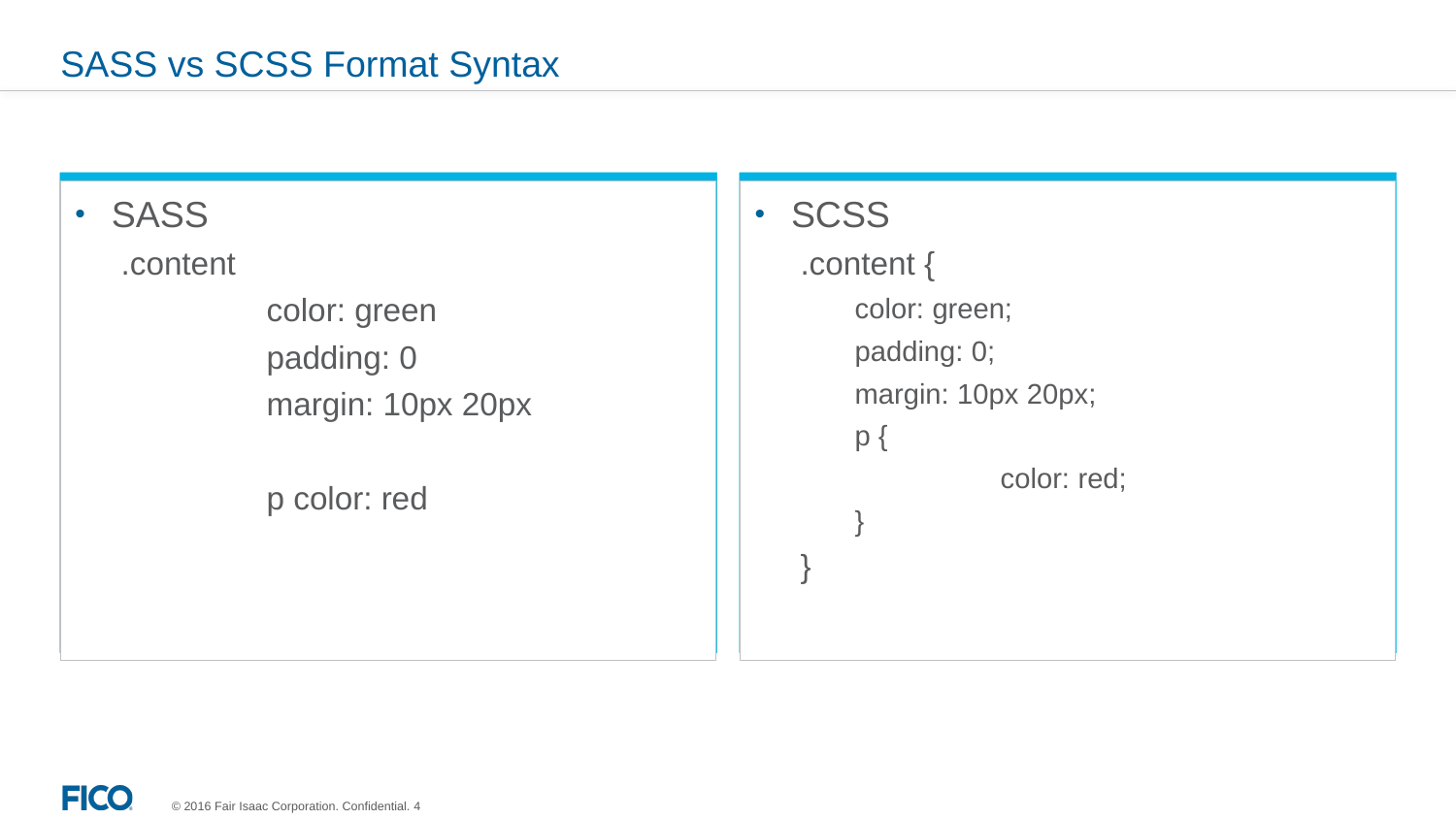

# SASS vs SCSS Format Syntax

SASS
.content
	color: green
	padding: 0
	margin: 10px 20px

	p color: red
SCSS
.content {
color: green;
padding: 0;
margin: 10px 20px;
p {
	color: red;
}
}